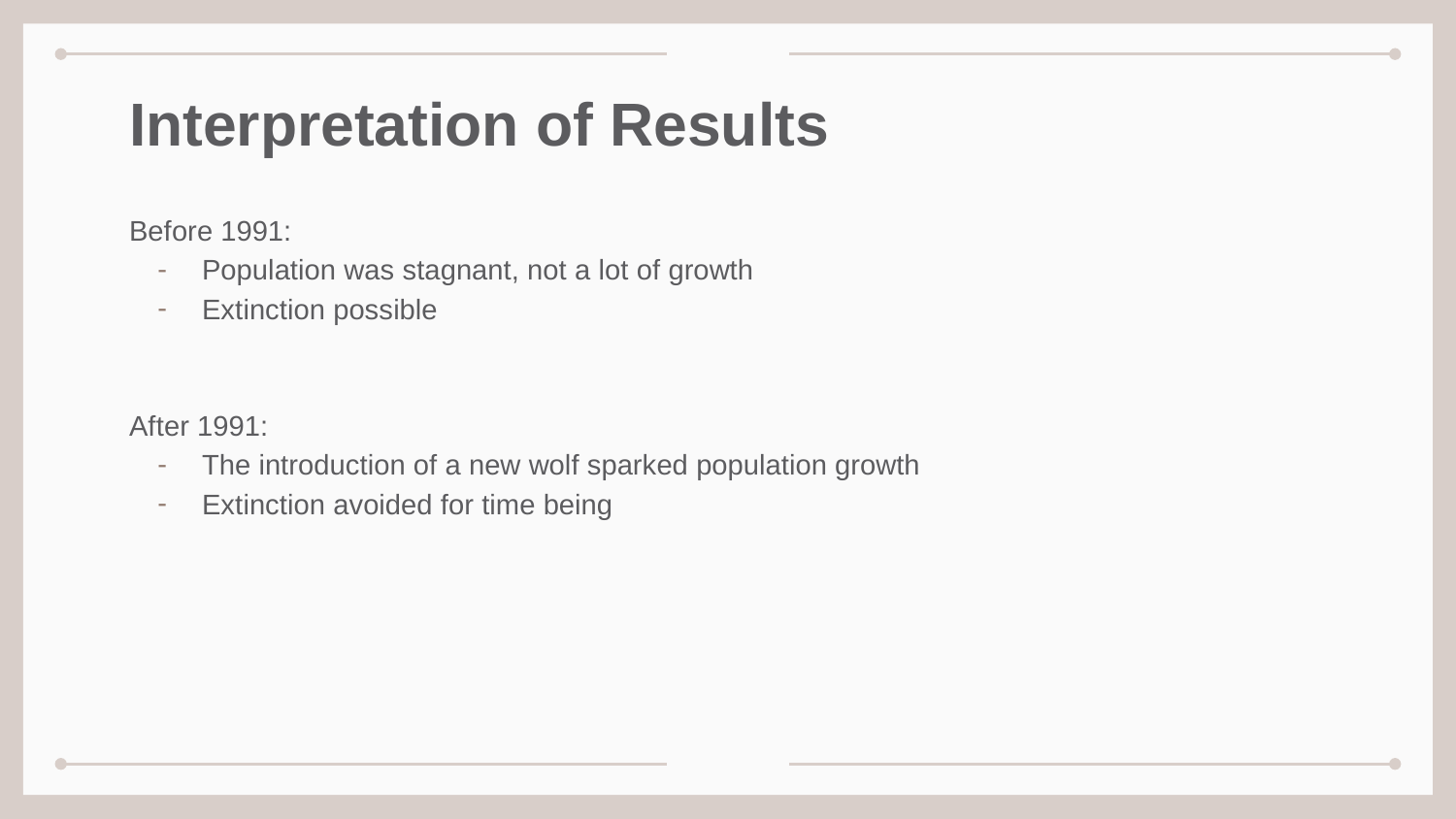

# Interpretation of Results
Before 1991:
Population was stagnant, not a lot of growth
Extinction possible

After 1991:
The introduction of a new wolf sparked population growth
Extinction avoided for time being